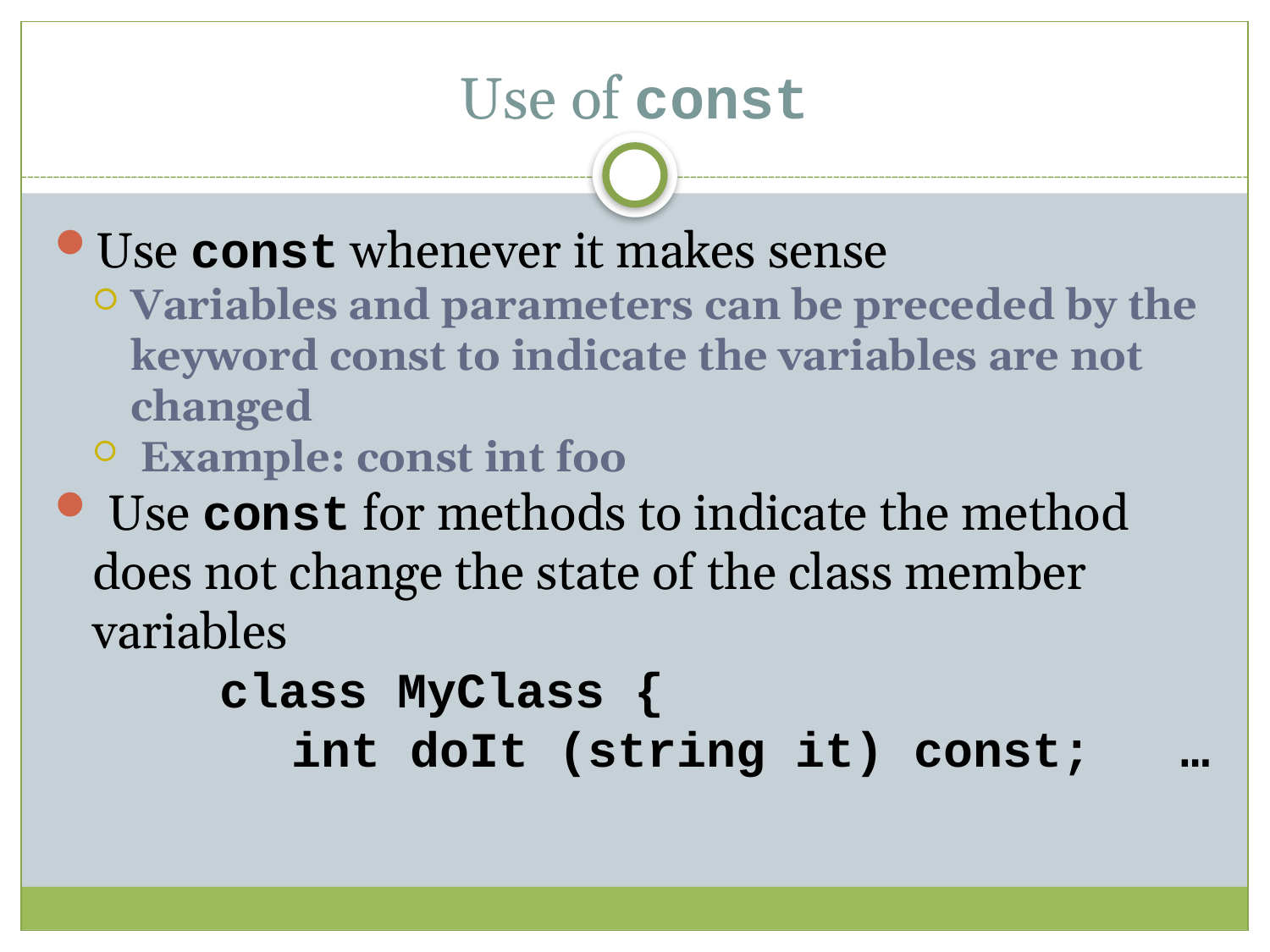

Use of const
Use const whenever it makes sense
Variables and parameters can be preceded by the keyword const to indicate the variables are not changed
 Example: const int foo
 Use const for methods to indicate the method does not change the state of the class member variables
		class MyClass {
        int doIt (string it) const;   …